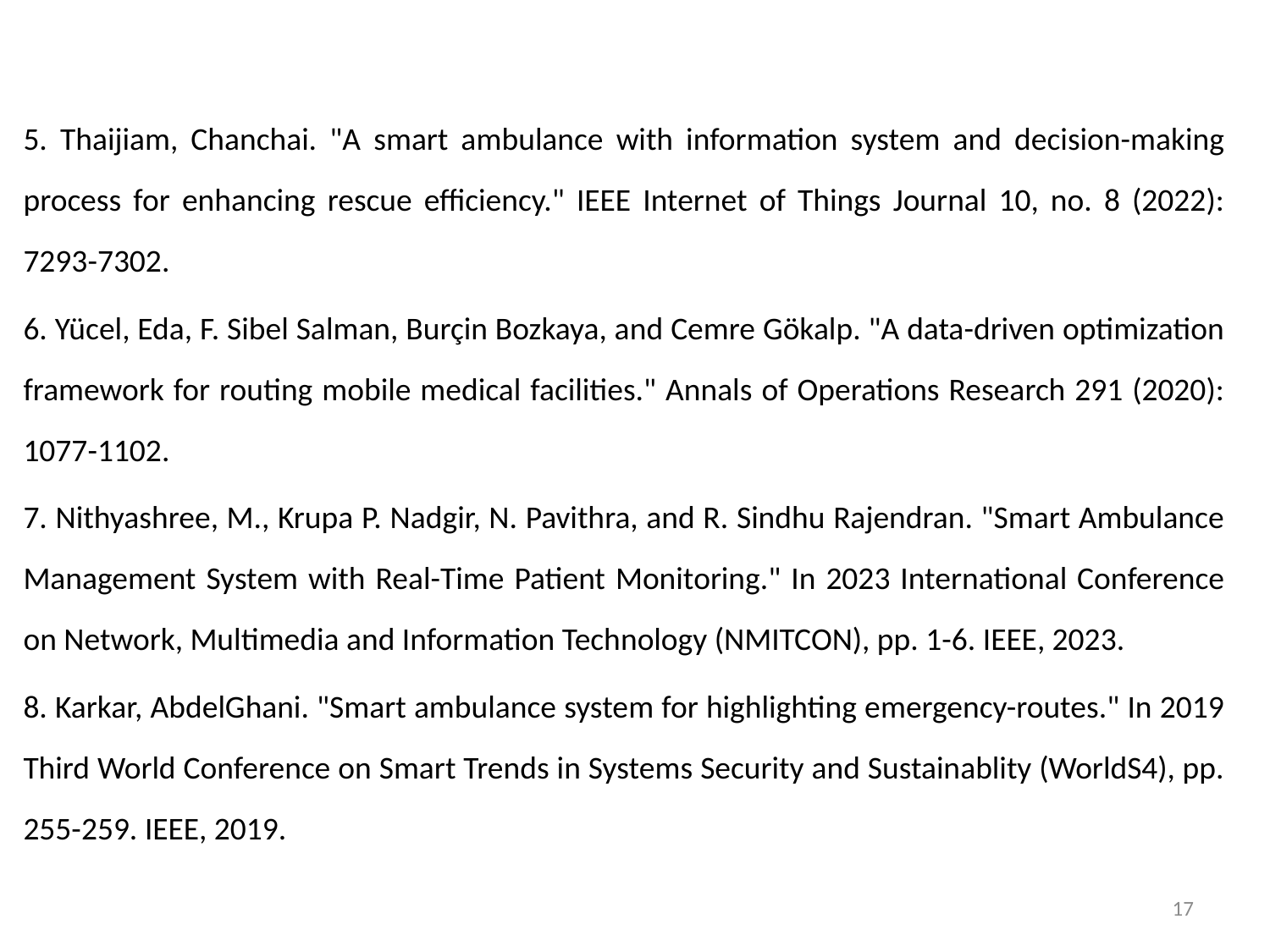

5. Thaijiam, Chanchai. "A smart ambulance with information system and decision-making process for enhancing rescue efficiency." IEEE Internet of Things Journal 10, no. 8 (2022): 7293-7302.
6. Yücel, Eda, F. Sibel Salman, Burçin Bozkaya, and Cemre Gökalp. "A data-driven optimization framework for routing mobile medical facilities." Annals of Operations Research 291 (2020): 1077-1102.
7. Nithyashree, M., Krupa P. Nadgir, N. Pavithra, and R. Sindhu Rajendran. "Smart Ambulance Management System with Real-Time Patient Monitoring." In 2023 International Conference on Network, Multimedia and Information Technology (NMITCON), pp. 1-6. IEEE, 2023.
8. Karkar, AbdelGhani. "Smart ambulance system for highlighting emergency-routes." In 2019 Third World Conference on Smart Trends in Systems Security and Sustainablity (WorldS4), pp. 255-259. IEEE, 2019.
17